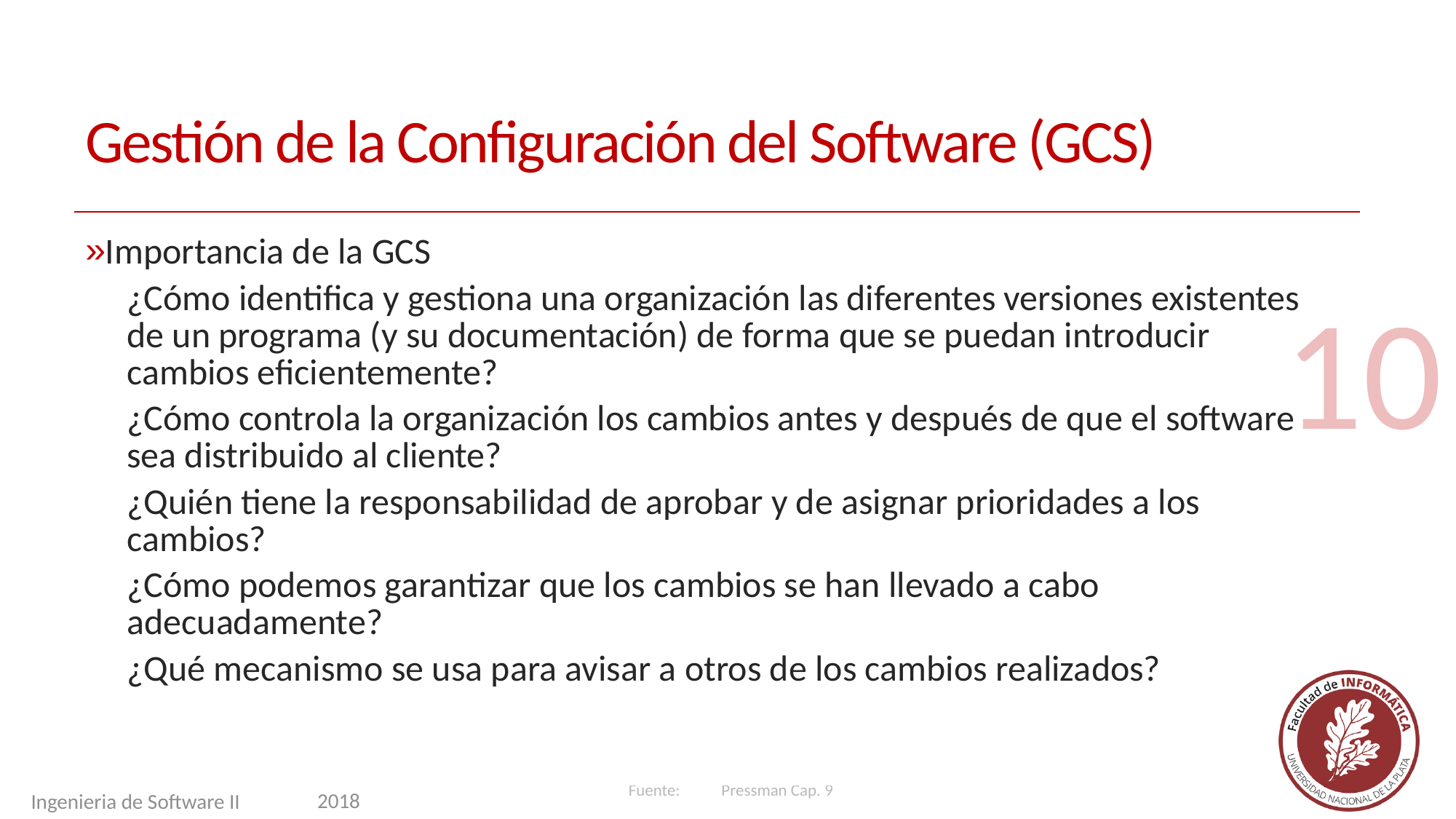

# Gestión de la Configuración del Software (GCS)
Importancia de la GCS
¿Cómo identifica y gestiona una organización las diferentes versiones existentes de un programa (y su documentación) de forma que se puedan introducir cambios eficientemente?
¿Cómo controla la organización los cambios antes y después de que el software sea distribuido al cliente?
¿Quién tiene la responsabilidad de aprobar y de asignar prioridades a los cambios?
¿Cómo podemos garantizar que los cambios se han llevado a cabo adecuadamente?
¿Qué mecanismo se usa para avisar a otros de los cambios realizados?
10
Pressman Cap. 9

2018
Ingenieria de Software II